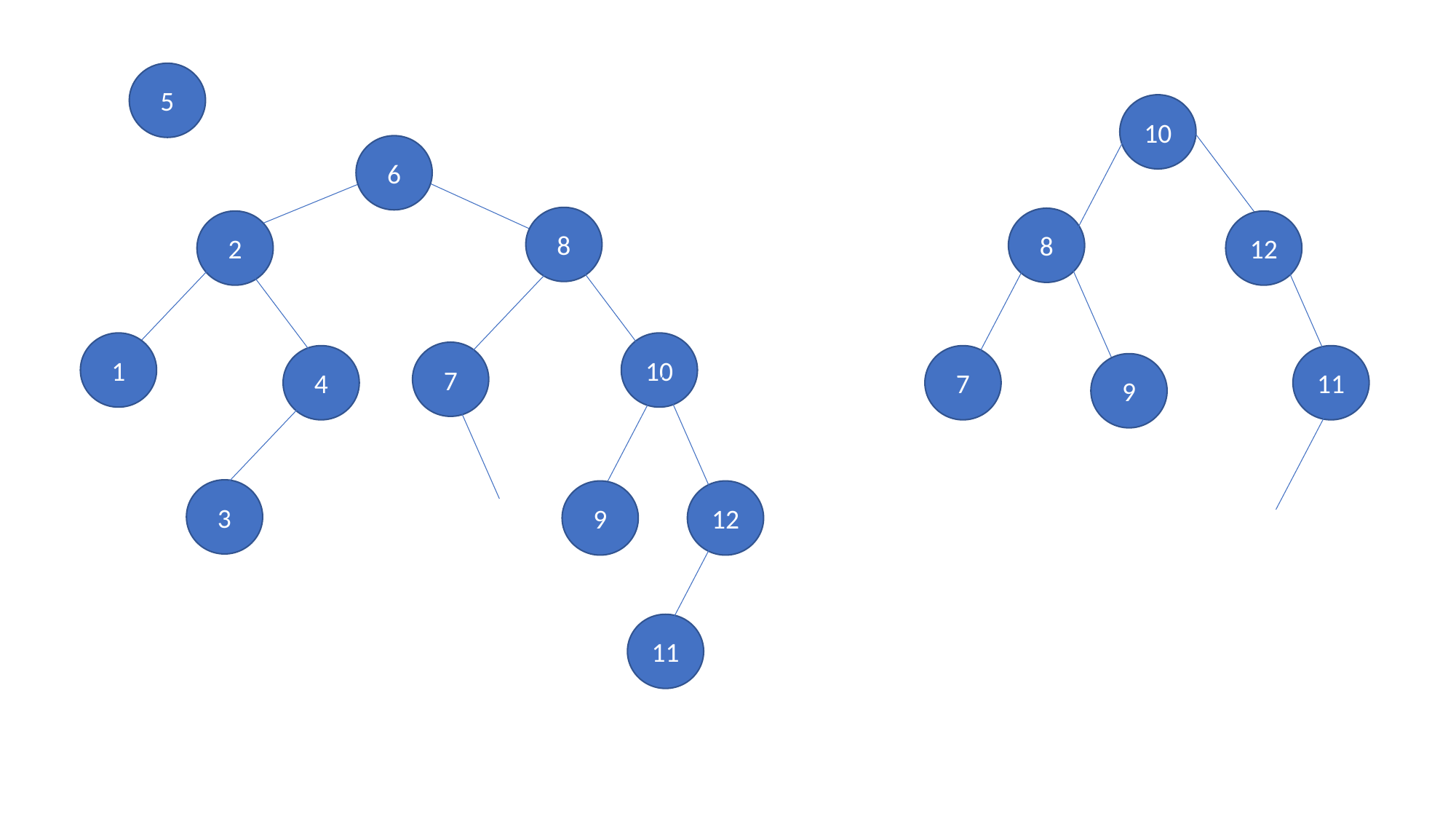

5
10
6
8
8
2
12
1
10
7
4
7
11
9
3
9
12
11